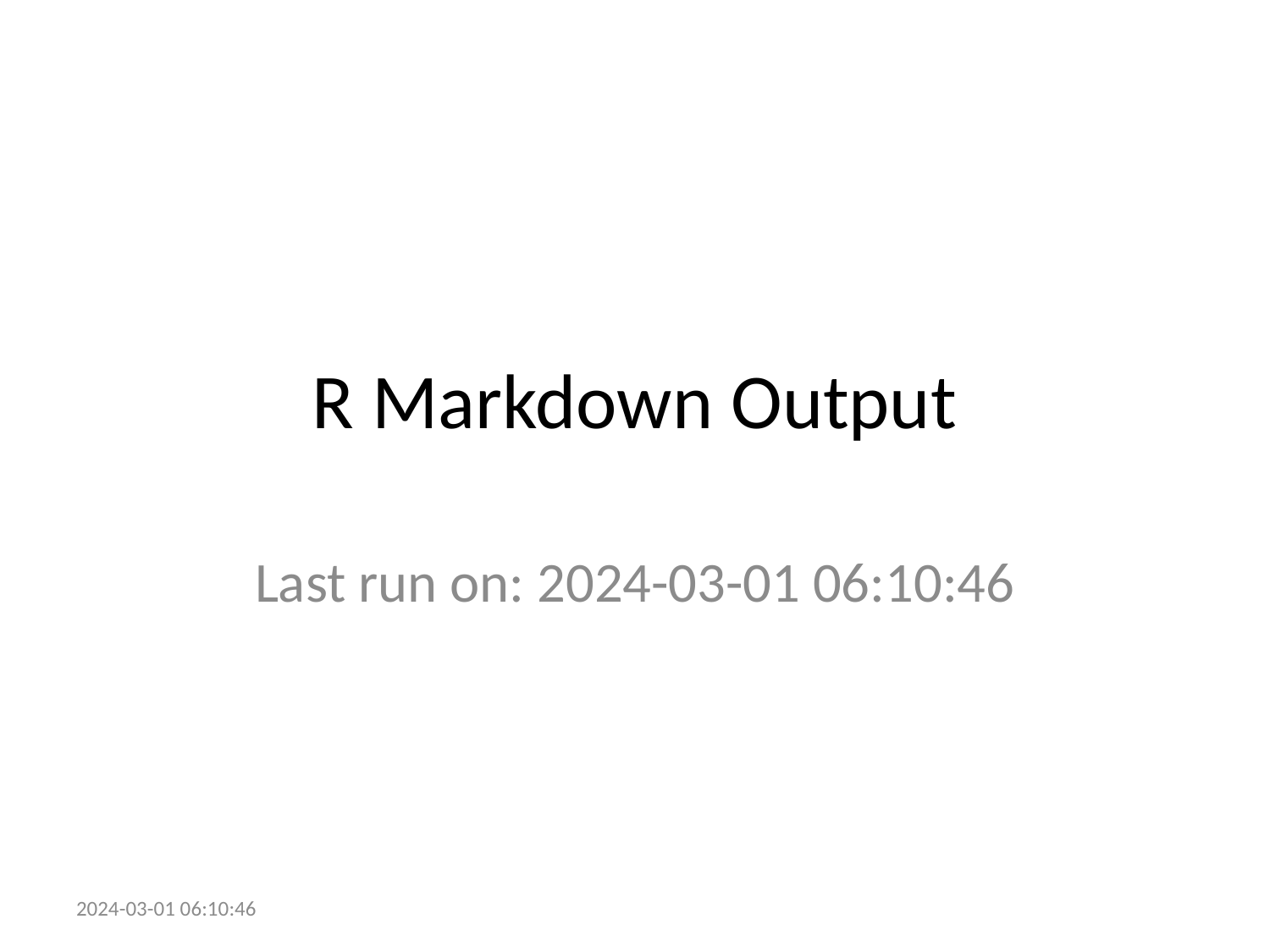

# R Markdown Output
Last run on: 2024-03-01 06:10:46
2024-03-01 06:10:46